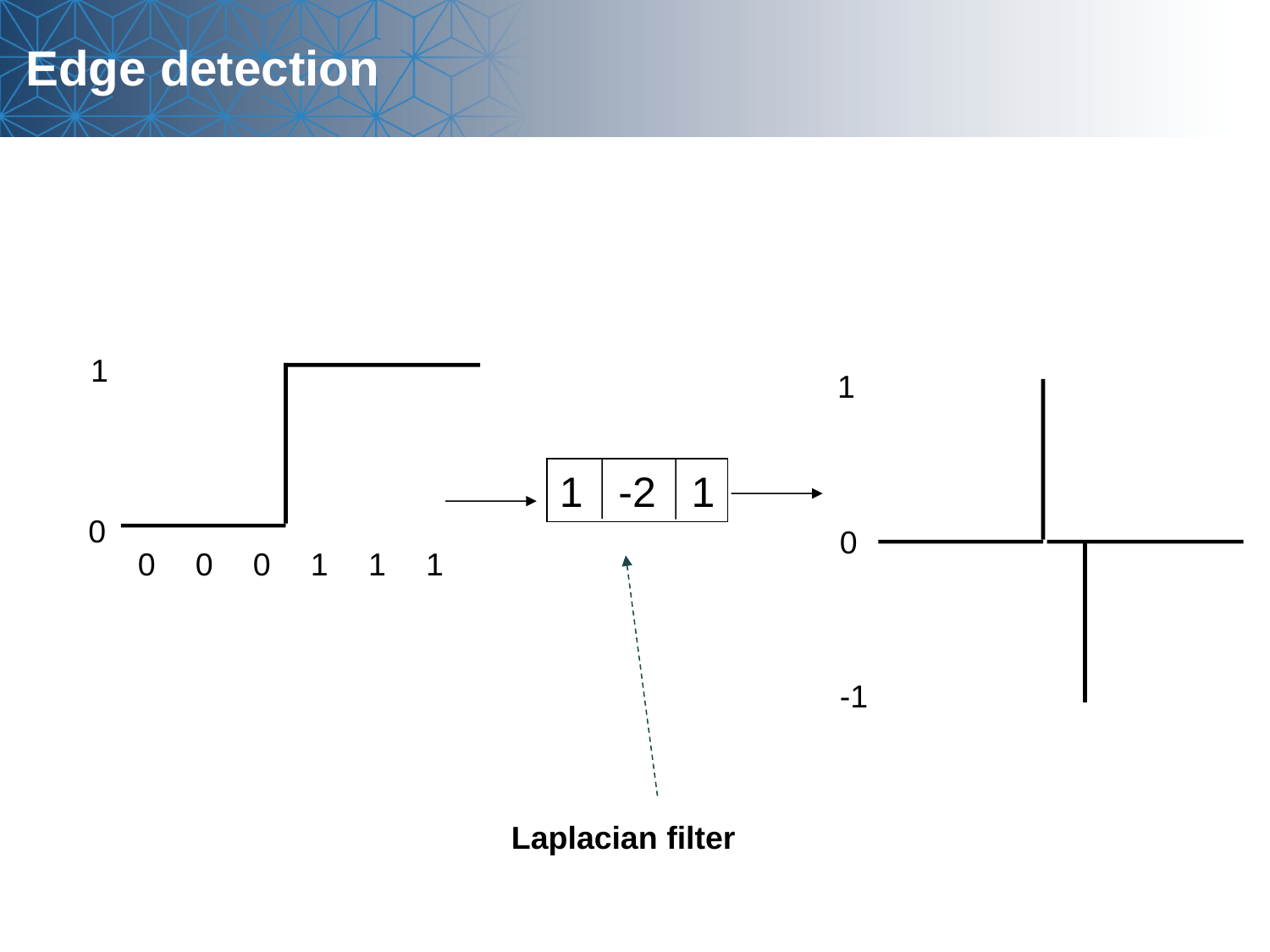

Edge detection
1
1

1   -2   1

0
0

0
0
0
1
1
1

-1
Laplacian filter